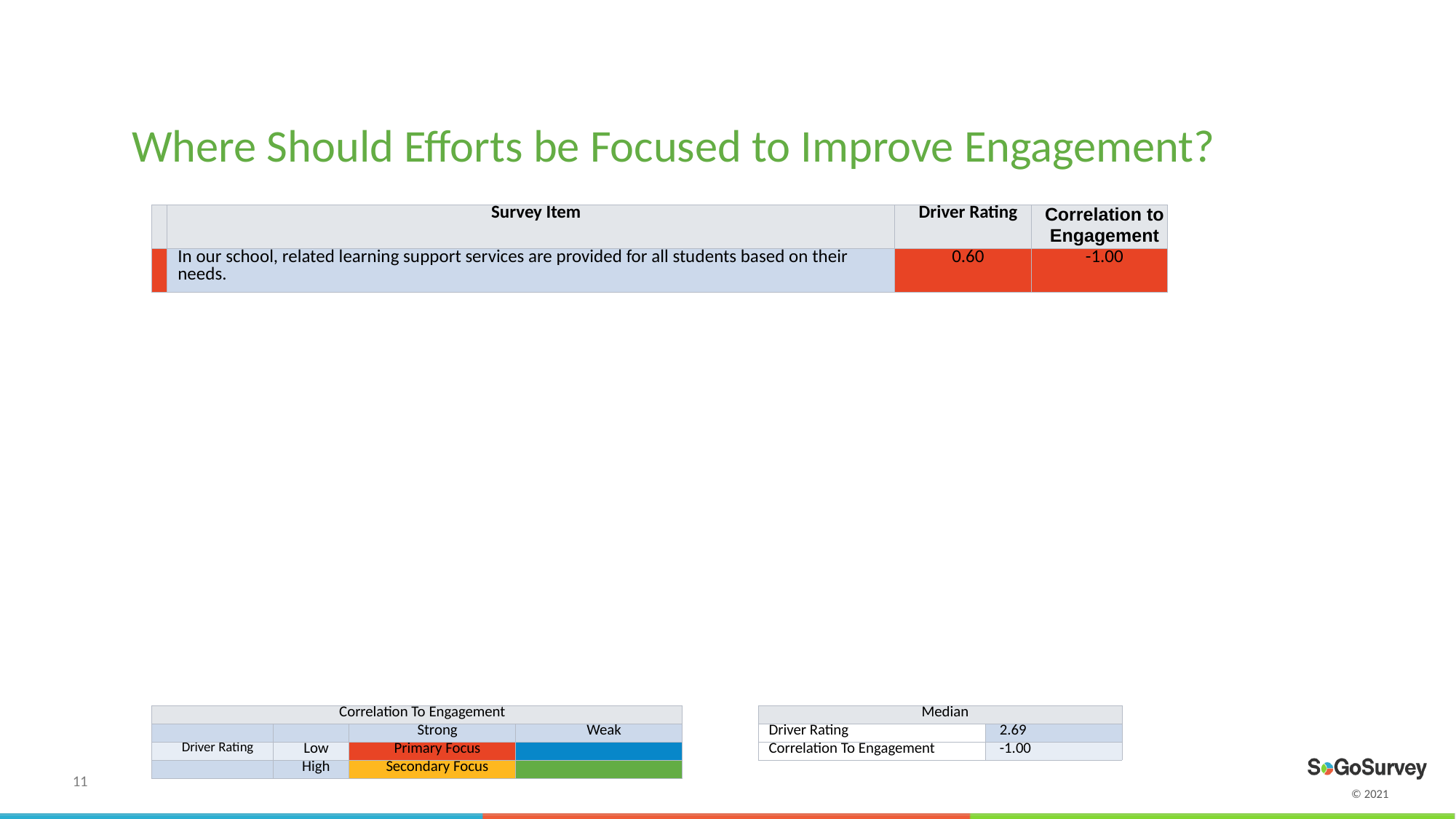

Where Should Efforts be Focused to Improve Engagement?
|  | Survey Item | Driver Rating | Correlation to Engagement |
| --- | --- | --- | --- |
|  | In our school, related learning support services are provided for all students based on their needs. | 0.60 | -1.00 |
| Correlation To Engagement |  |  |  |
| --- | --- | --- | --- |
|  |  | Strong | Weak |
| Driver Rating | Low | Primary Focus |  |
|  | High | Secondary Focus |  |
| Median |  |
| --- | --- |
| Driver Rating | 2.69 |
| Correlation To Engagement | -1.00 |
11